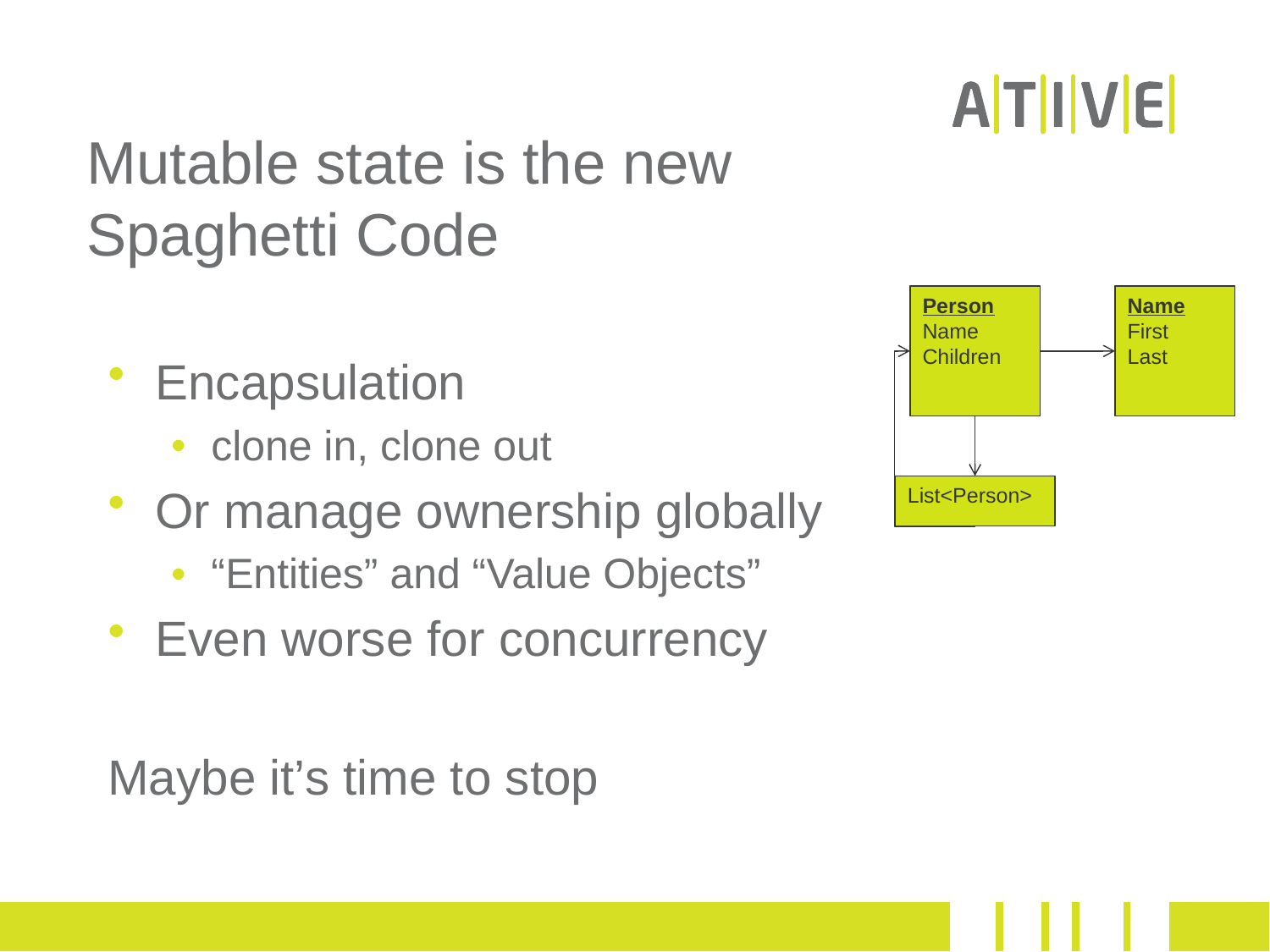

# Mutable state is the new Spaghetti Code

Encapsulation
clone in, clone out
Or manage ownership globally
“Entities” and “Value Objects”
Even worse for concurrency

Maybe it’s time to stop

Person
Name
Children
Name
First
Last
List<Person>